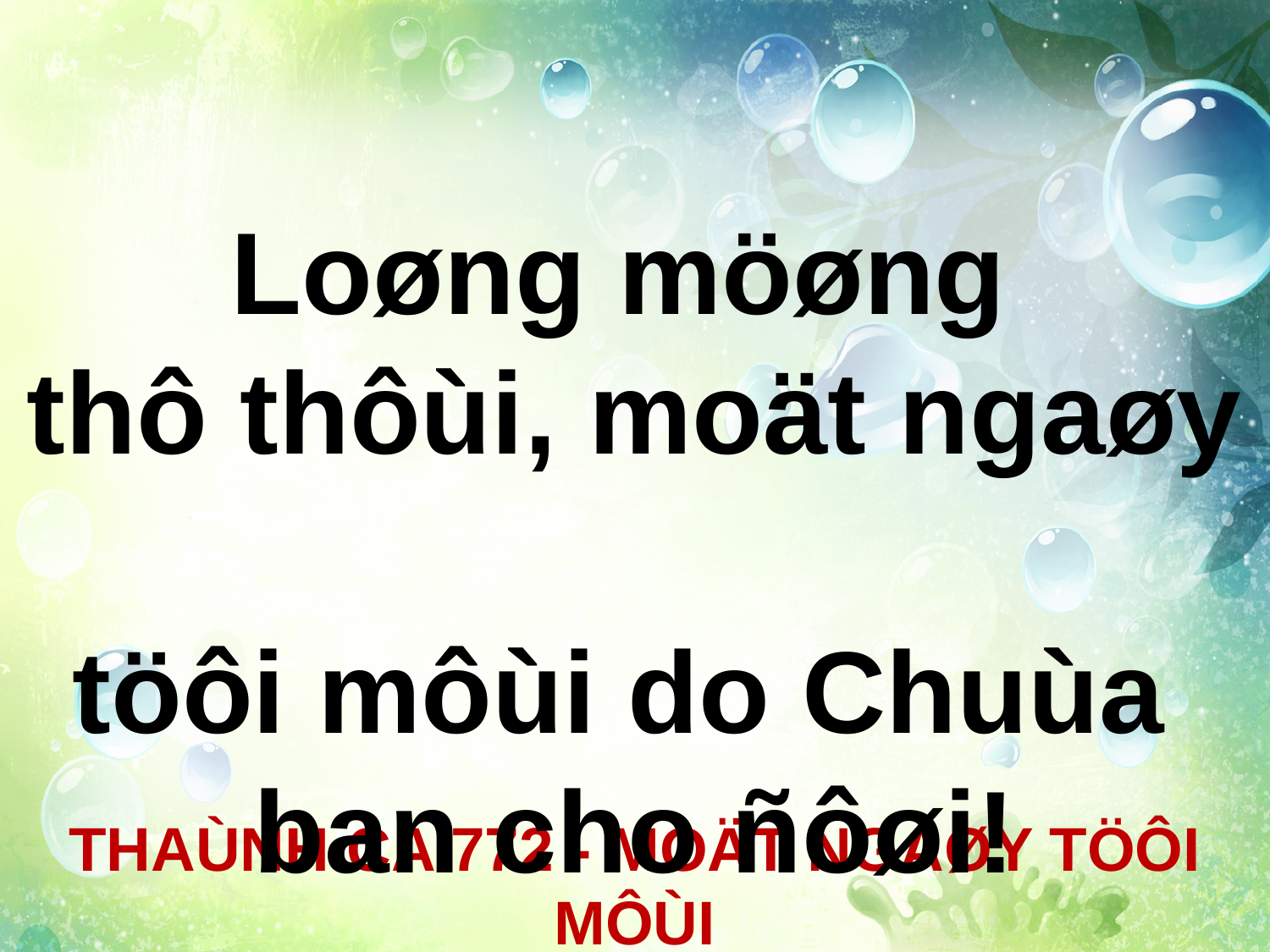

Loøng möøng
thô thôùi, moät ngaøy
töôi môùi do Chuùa
ban cho ñôøi!
THAÙNH CA 772 - MOÄT NGAØY TÖÔI MÔÙI